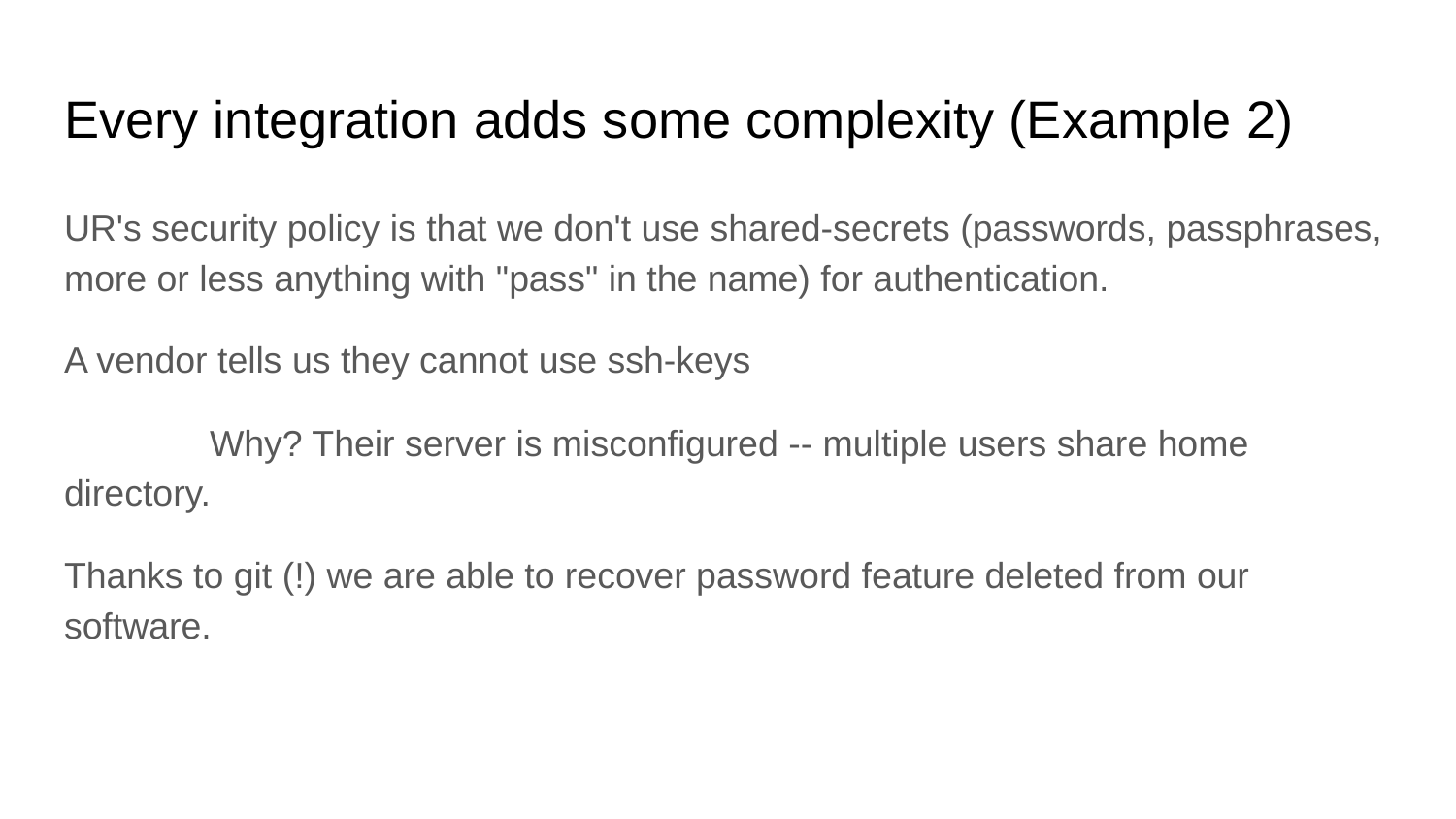

# Every integration adds some complexity (Example 2)
UR's security policy is that we don't use shared-secrets (passwords, passphrases, more or less anything with "pass" in the name) for authentication.
A vendor tells us they cannot use ssh-keys
	Why? Their server is misconfigured -- multiple users share home directory.
Thanks to git (!) we are able to recover password feature deleted from our software.